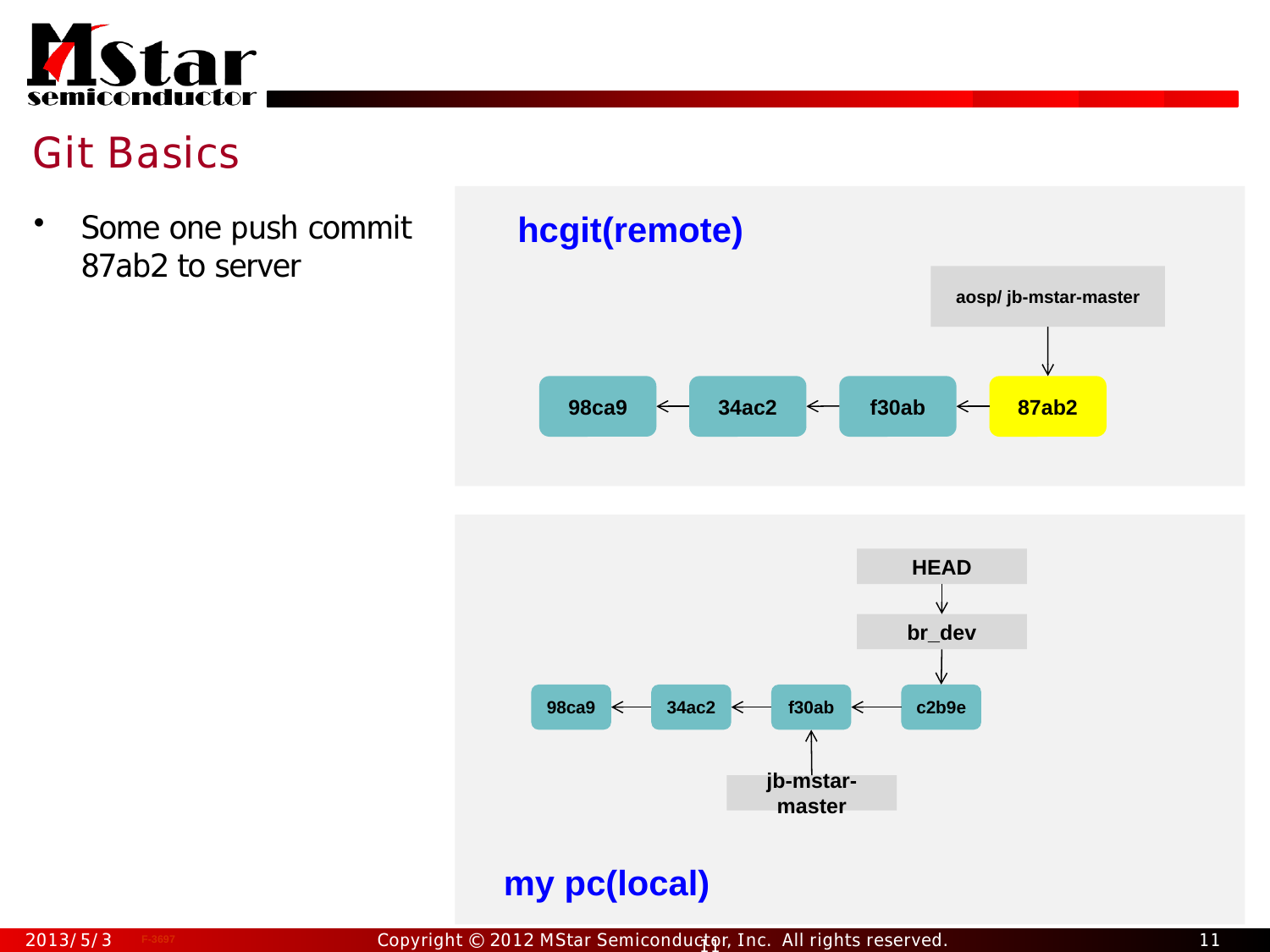

# Git Basics

hcgit(remote)
Some one push commit 87ab2 to server

aosp/ jb-mstar-master
98ca9
34ac2
f30ab
87ab2

HEAD
br_dev
98ca9
34ac2
f30ab
c2b9e
jb-mstar-master
my pc(local)
Copyright © 2012 MStar Semiconductor, Inc.  All rights reserved.
2013/5/3
11
11